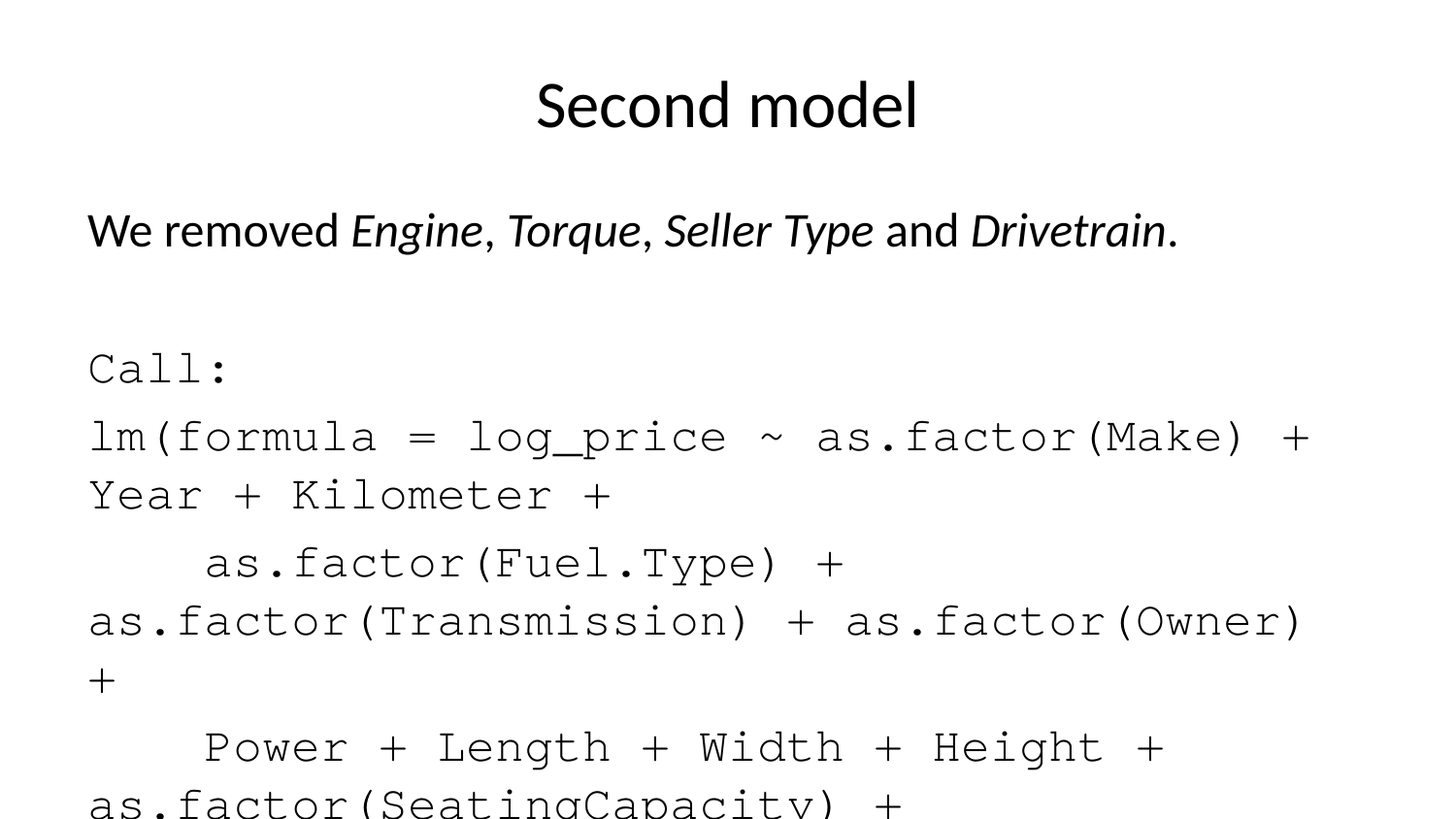

# Second model
We removed Engine, Torque, Seller Type and Drivetrain.

Call:
lm(formula = log_price ~ as.factor(Make) + Year + Kilometer +
    as.factor(Fuel.Type) + as.factor(Transmission) + as.factor(Owner) +
    Power + Length + Width + Height + as.factor(SeatingCapacity) +
    TankCapacity, data = train)

Residuals:
     Min       1Q   Median       3Q      Max
-1.13768 -0.10902  0.00831  0.11622  0.84486

Coefficients:
                                   Estimate Std. Error t value Pr(>|t|)
(Intercept)                      -2.205e+02  4.495e+00 -49.050  < 2e-16 ***
as.factor(Make)BMW                3.093e-02  3.208e-02   0.964 0.335091
as.factor(Make)Chevrolet         -8.503e-01  8.839e-02  -9.620  < 2e-16 ***
as.factor(Make)Datsun            -9.916e-01  9.163e-02 -10.822  < 2e-16 ***
as.factor(Make)Ferrari            7.002e-01  2.304e-01   3.039 0.002416 **
as.factor(Make)Fiat              -7.916e-01  1.488e-01  -5.321 1.18e-07 ***
as.factor(Make)Ford              -5.550e-01  4.336e-02 -12.799  < 2e-16 ***
as.factor(Make)Honda             -5.590e-01  3.667e-02 -15.246  < 2e-16 ***
as.factor(Make)Hyundai           -5.202e-01  3.207e-02 -16.222  < 2e-16 ***
as.factor(Make)Isuzu             -5.474e-01  1.488e-01  -3.677 0.000244 ***
as.factor(Make)Jaguar             2.378e-02  6.433e-02   0.370 0.711741
as.factor(Make)Jeep              -4.178e-01  5.782e-02  -7.225 7.85e-13 ***
as.factor(Make)Kia               -4.894e-01  5.844e-02  -8.374  < 2e-16 ***
as.factor(Make)Lamborghini        8.955e-01  2.276e-01   3.935 8.68e-05 ***
as.factor(Make)Land Rover         3.080e-01  4.981e-02   6.183 8.04e-10 ***
as.factor(Make)Lexus              3.710e-01  9.662e-02   3.840 0.000128 ***
as.factor(Make)Mahindra          -7.150e-01  4.320e-02 -16.549  < 2e-16 ***
as.factor(Make)Maruti Suzuki     -5.557e-01  3.476e-02 -15.988  < 2e-16 ***
as.factor(Make)Maserati           5.932e-01  2.075e-01   2.858 0.004319 **
as.factor(Make)Mercedes-Benz      1.007e-01  2.828e-02   3.561 0.000381 ***
as.factor(Make)MG                -6.184e-01  6.340e-02  -9.755  < 2e-16 ***
as.factor(Make)MINI               4.904e-01  7.776e-02   6.307 3.70e-10 ***
as.factor(Make)Mitsubishi        -4.135e-01  1.232e-01  -3.357 0.000808 ***
as.factor(Make)Nissan            -6.905e-01  6.777e-02 -10.188  < 2e-16 ***
as.factor(Make)Porsche            4.415e-01  7.299e-02   6.048 1.83e-09 ***
as.factor(Make)Renault           -8.075e-01  4.922e-02 -16.405  < 2e-16 ***
as.factor(Make)Rolls-Royce        1.110e+00  1.673e-01   6.636 4.46e-11 ***
as.factor(Make)Skoda             -4.197e-01  4.447e-02  -9.437  < 2e-16 ***
as.factor(Make)Ssangyong         -9.153e-01  1.223e-01  -7.487 1.18e-13 ***
as.factor(Make)Tata              -7.596e-01  4.340e-02 -17.502  < 2e-16 ***
as.factor(Make)Toyota            -3.274e-01  3.628e-02  -9.024  < 2e-16 ***
as.factor(Make)Volkswagen        -4.494e-01  4.413e-02 -10.184  < 2e-16 ***
as.factor(Make)Volvo              7.175e-02  6.119e-02   1.173 0.241172
Year                              1.145e-01  2.245e-03  50.983  < 2e-16 ***
Kilometer                        -1.257e-03  2.035e-04  -6.177 8.32e-10 ***
as.factor(Fuel.Type)Other        -6.653e-02  3.286e-02  -2.025 0.043049 *
as.factor(Fuel.Type)Petrol       -1.118e-01  1.467e-02  -7.619 4.42e-14 ***
as.factor(Transmission)Manual    -1.629e-01  1.498e-02 -10.870  < 2e-16 ***
as.factor(Owner)Second           -3.434e-02  1.454e-02  -2.362 0.018318 *
as.factor(Owner)Third or more    -1.809e-01  3.889e-02  -4.653 3.55e-06 ***
as.factor(Owner)UnRegistered Car  9.530e-02  5.675e-02   1.679 0.093270 .
Power                             3.445e-03  2.251e-04  15.303  < 2e-16 ***
Length                            4.218e-04  3.240e-05  13.020  < 2e-16 ***
Width                             5.171e-04  9.081e-05   5.694 1.48e-08 ***
Height                            4.977e-04  7.480e-05   6.654 3.95e-11 ***
as.factor(SeatingCapacity)>5      2.707e-01  4.253e-02   6.365 2.57e-10 ***
as.factor(SeatingCapacity)5      -2.186e-02  2.387e-02  -0.916 0.360004
TankCapacity                      2.457e-03  8.603e-04   2.856 0.004350 **
---
Signif. codes:  0 '***' 0.001 '**' 0.01 '*' 0.05 '.' 0.1 ' ' 1

Residual standard error: 0.2053 on 1546 degrees of freedom
Multiple R-squared:  0.9568,    Adjusted R-squared:  0.9555
F-statistic: 728.5 on 47 and 1546 DF,  p-value: < 2.2e-16